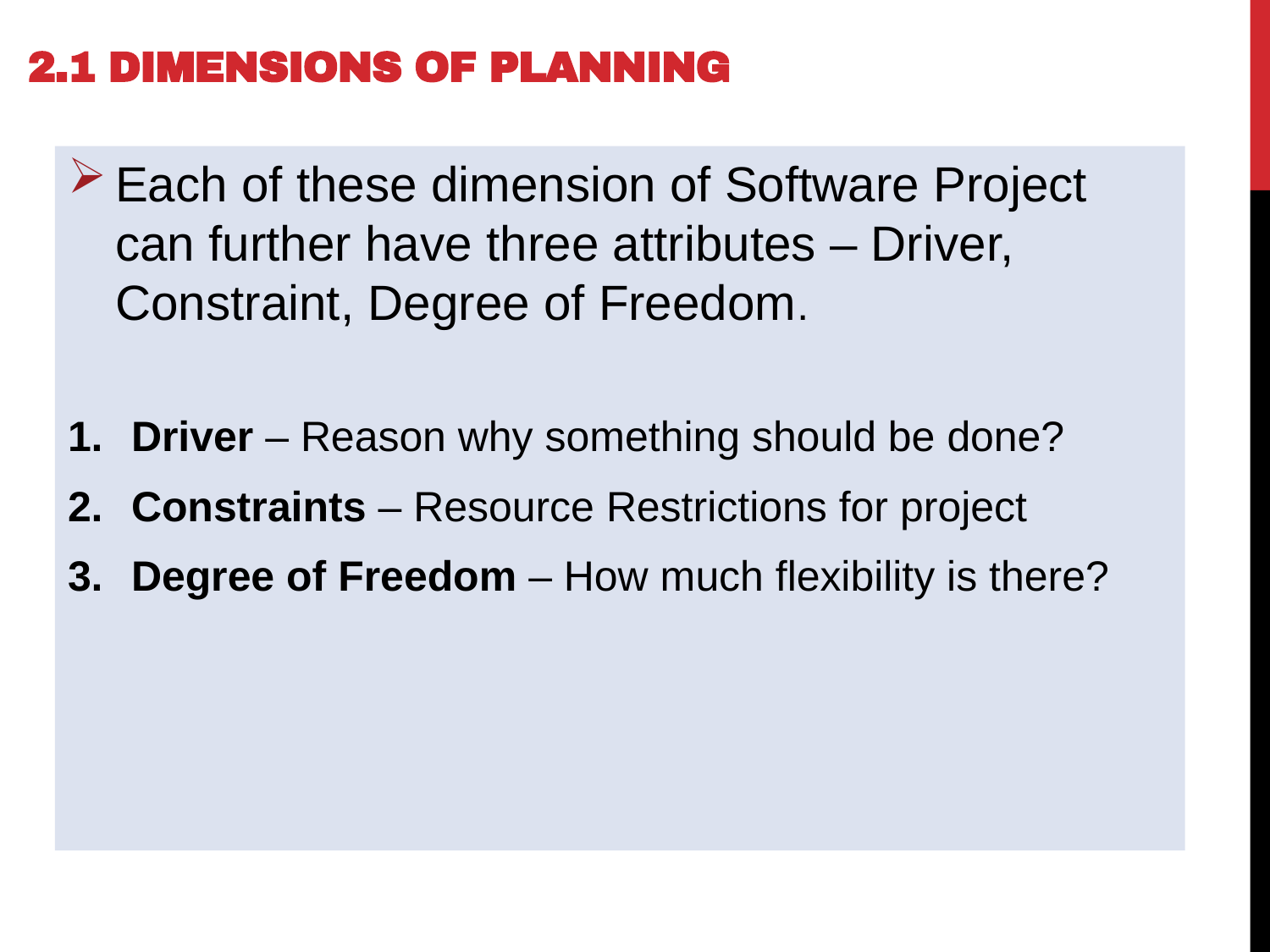

# 2.1 Dimensions of planning
Each of these dimension of Software Project can further have three attributes – Driver, Constraint, Degree of Freedom.

Driver – Reason why something should be done?
Constraints – Resource Restrictions for project
Degree of Freedom – How much flexibility is there?